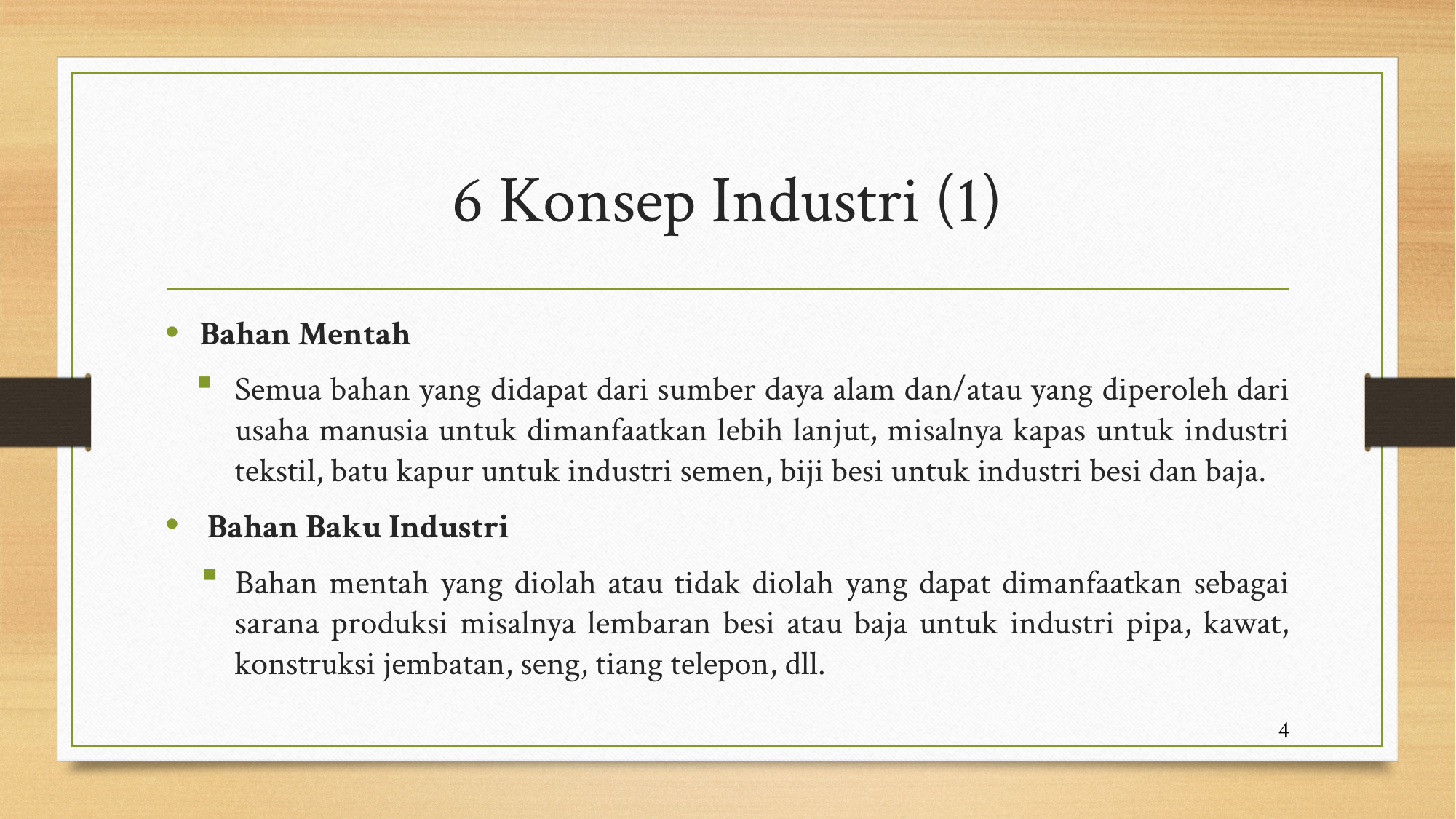

# 6 Konsep Industri (1)
Bahan Mentah
Semua bahan yang didapat dari sumber daya alam dan/atau yang diperoleh dari usaha manusia untuk dimanfaatkan lebih lanjut, misalnya kapas untuk industri tekstil, batu kapur untuk industri semen, biji besi untuk industri besi dan baja.
Bahan Baku Industri
Bahan mentah yang diolah atau tidak diolah yang dapat dimanfaatkan sebagai sarana produksi misalnya lembaran besi atau baja untuk industri pipa, kawat, konstruksi jembatan, seng, tiang telepon, dll.

4